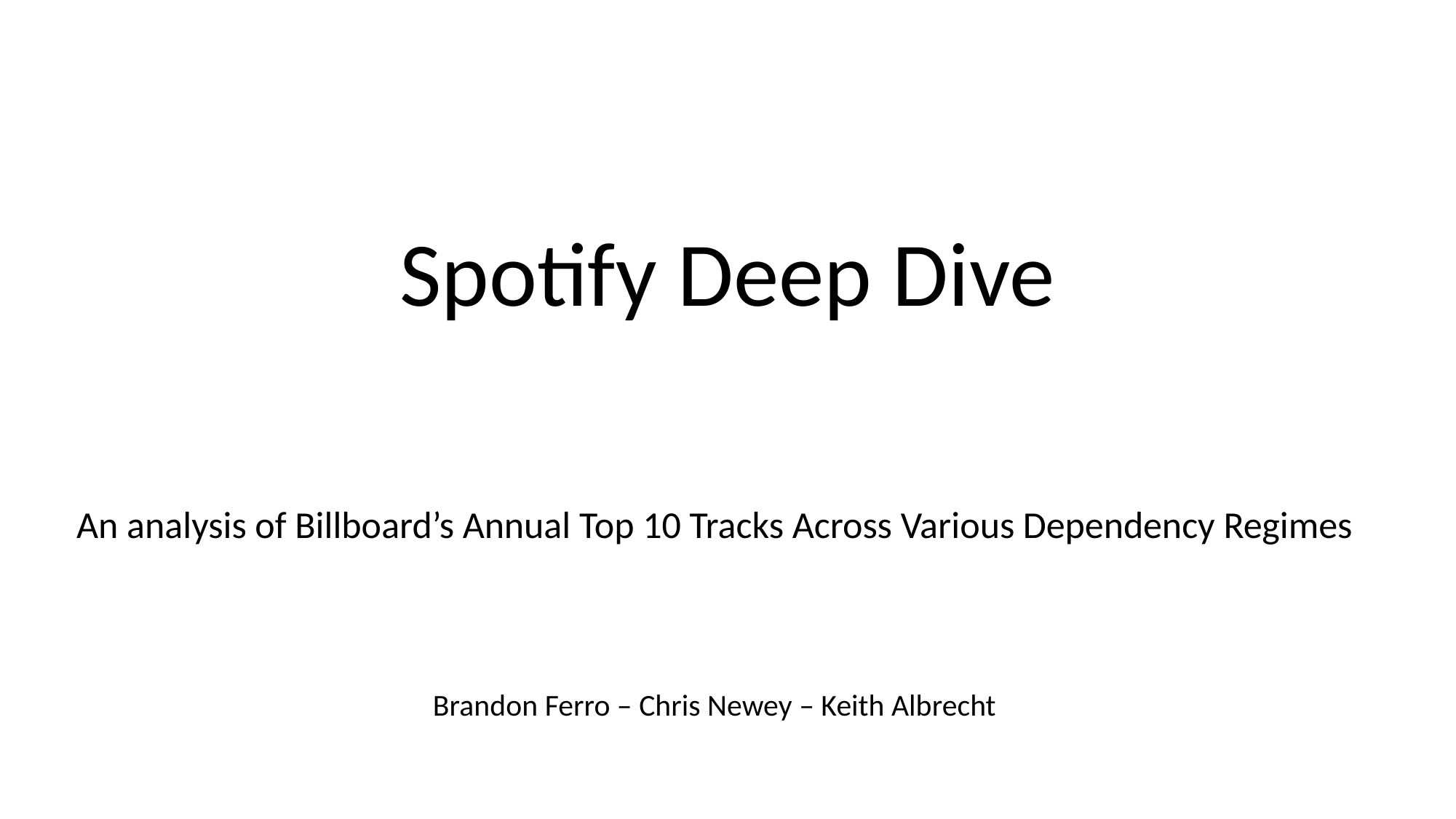

# Spotify Deep Dive

An analysis of Billboard’s Annual Top 10 Tracks Across Various Dependency Regimes

Brandon Ferro – Chris Newey – Keith Albrecht